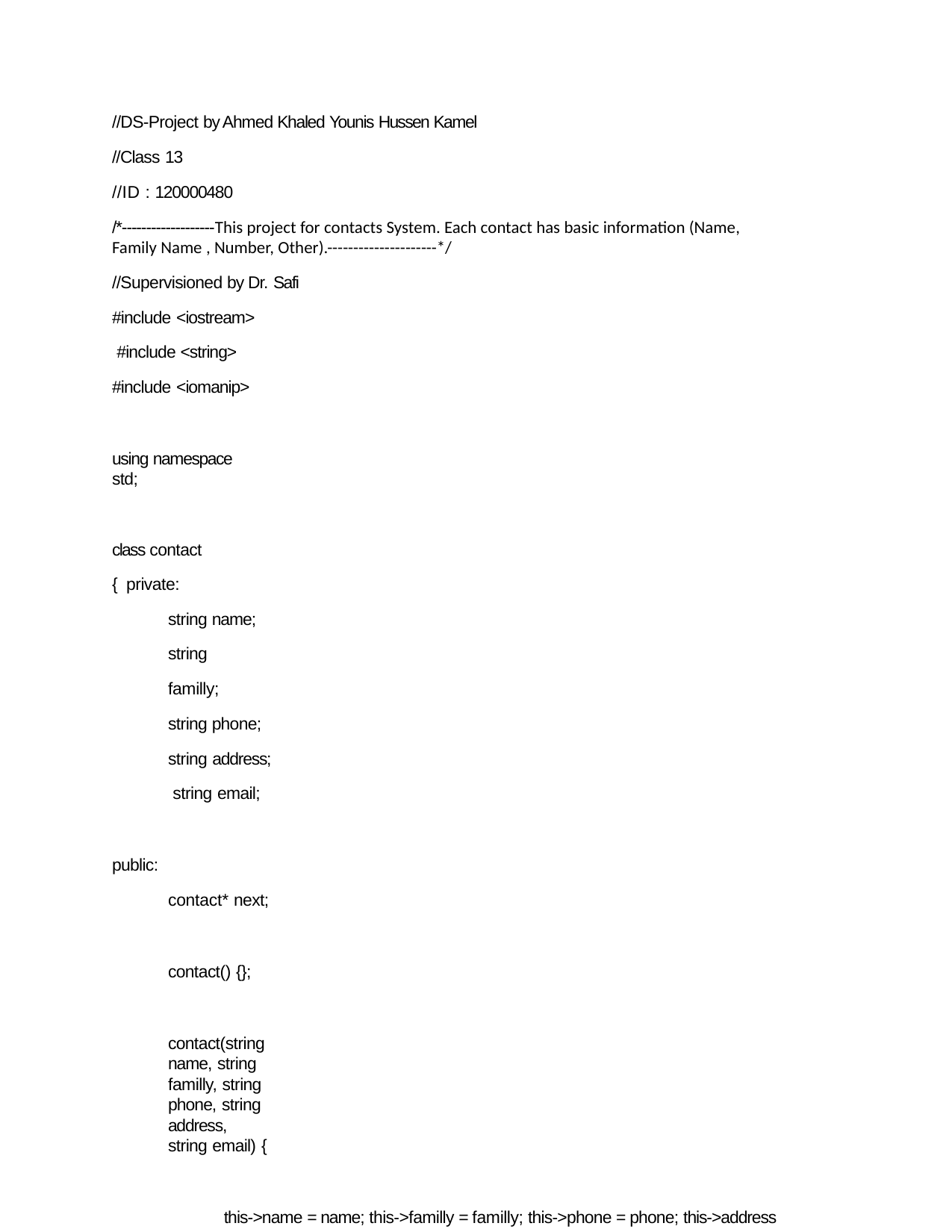

//DS-Project by Ahmed Khaled Younis Hussen Kamel
//Class 13
//ID : 120000480
/*-------------------This project for contacts System. Each contact has basic information (Name, Family Name , Number, Other).---------------------*/
//Supervisioned by Dr. Safi
#include <iostream>  #include <string>  #include <iomanip>

using namespace std;

class contact {  private:
string name;  string familly;
string phone;  string address;  string email;

public:
contact* next;

contact() {};

contact(string name, string familly, string phone, string address, string email) {

this->name = name; this->familly = familly; this->phone = phone; this->address =  address; this->email = email; next = NULL;
}